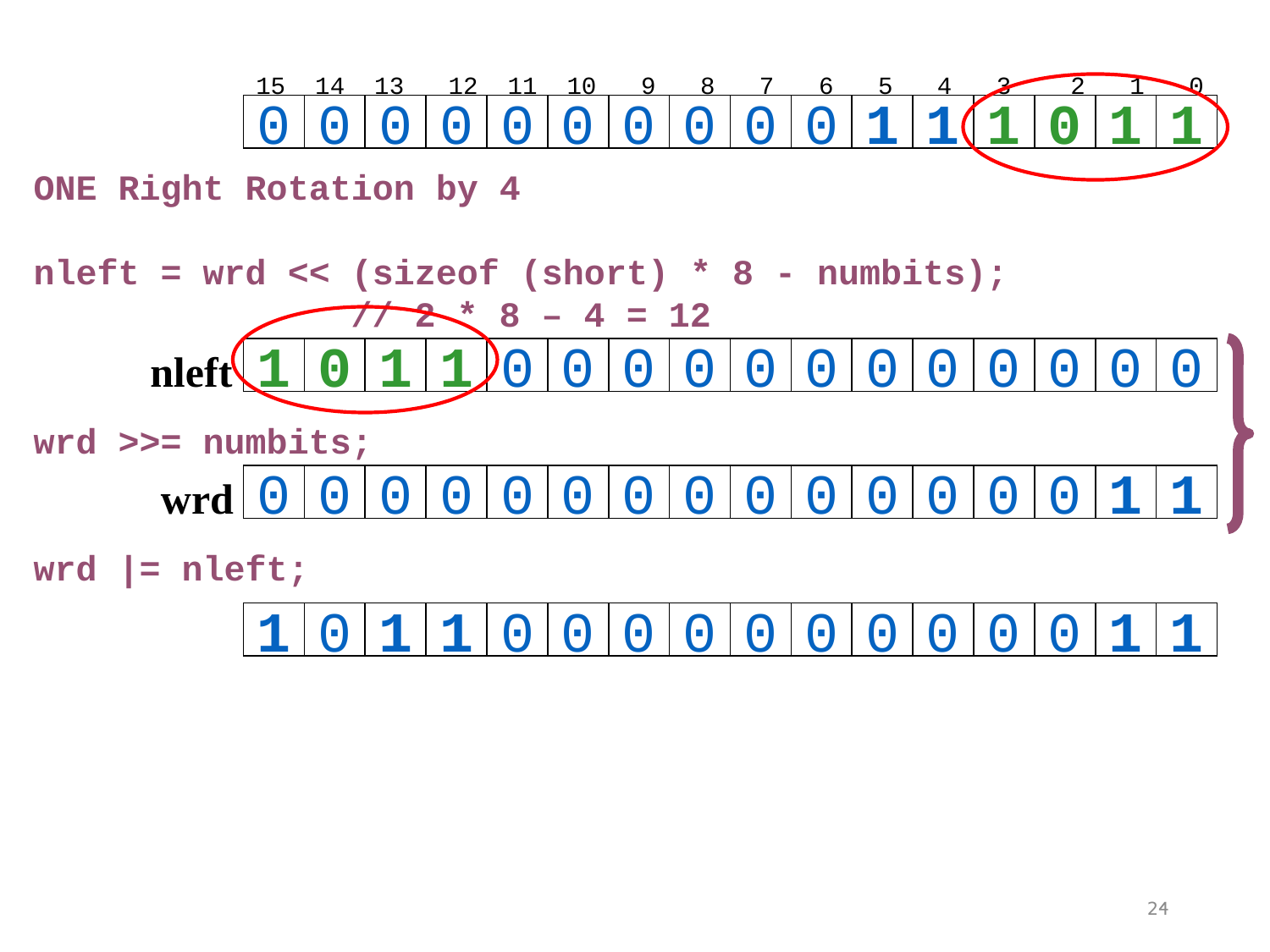

15  14  13   12  11  10   9   8   7   6   5   4   3    2   1   0

0
0
0
0
0
0
0
0
0
0
1
1
1
0
1
1
ONE Right Rotation by 4

nleft = wrd << (sizeof (short) * 8 - numbits);
               // 2 * 8 – 4 = 12

wrd >>= numbits;

wrd |= nleft;

nleft
1
0
1
1
0
0
0
0
0
0
0
0
0
0
0
0

wrd
0
0
0
0
0
0
0
0
0
0
0
0
0
0
1
1
1
0
1
1
0
0
0
0
0
0
0
0
0
0
1
1
24